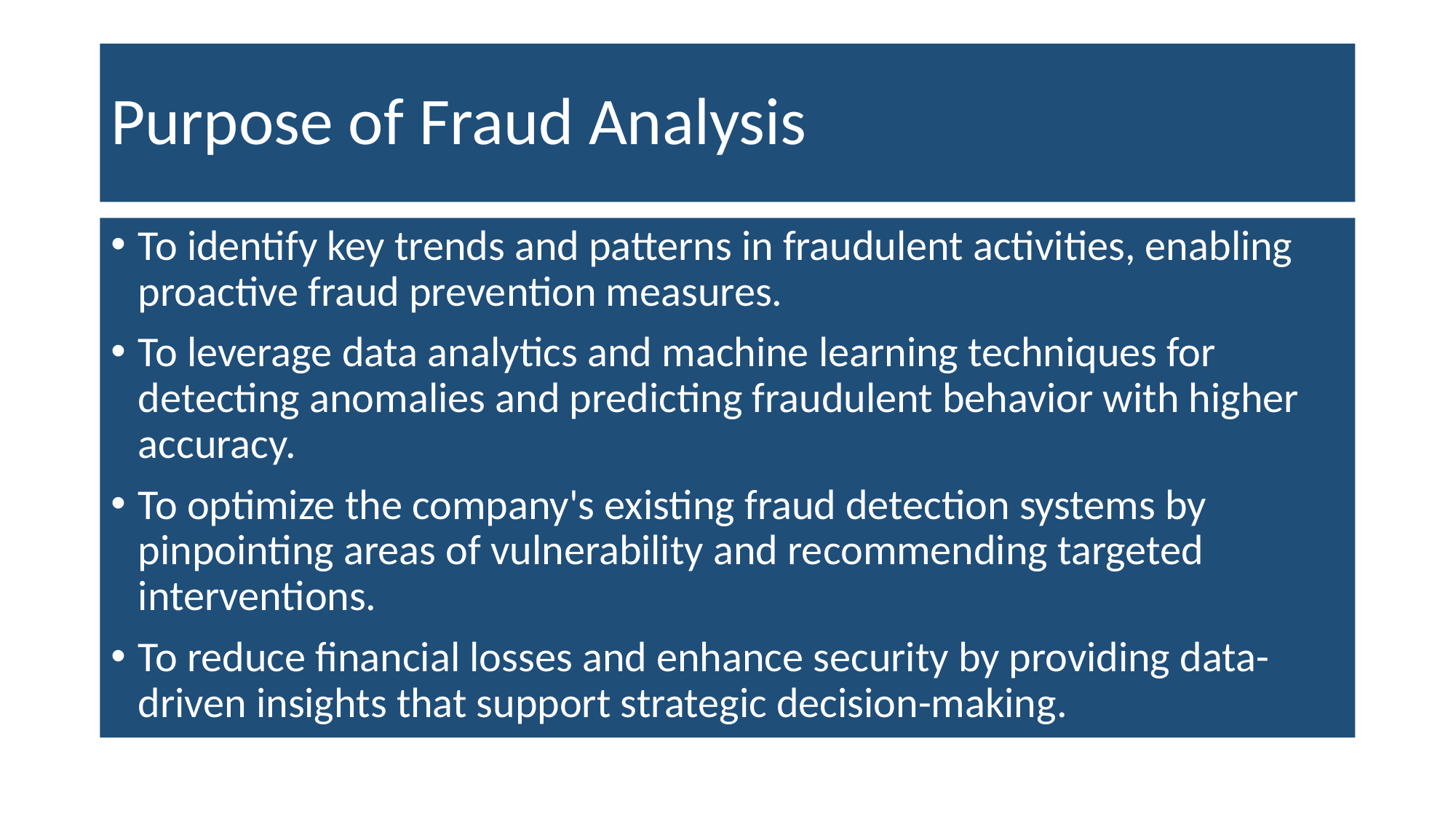

# Purpose of Fraud Analysis
To identify key trends and patterns in fraudulent activities, enabling proactive fraud prevention measures.
To leverage data analytics and machine learning techniques for detecting anomalies and predicting fraudulent behavior with higher accuracy.
To optimize the company's existing fraud detection systems by pinpointing areas of vulnerability and recommending targeted interventions.
To reduce financial losses and enhance security by providing data-driven insights that support strategic decision-making.